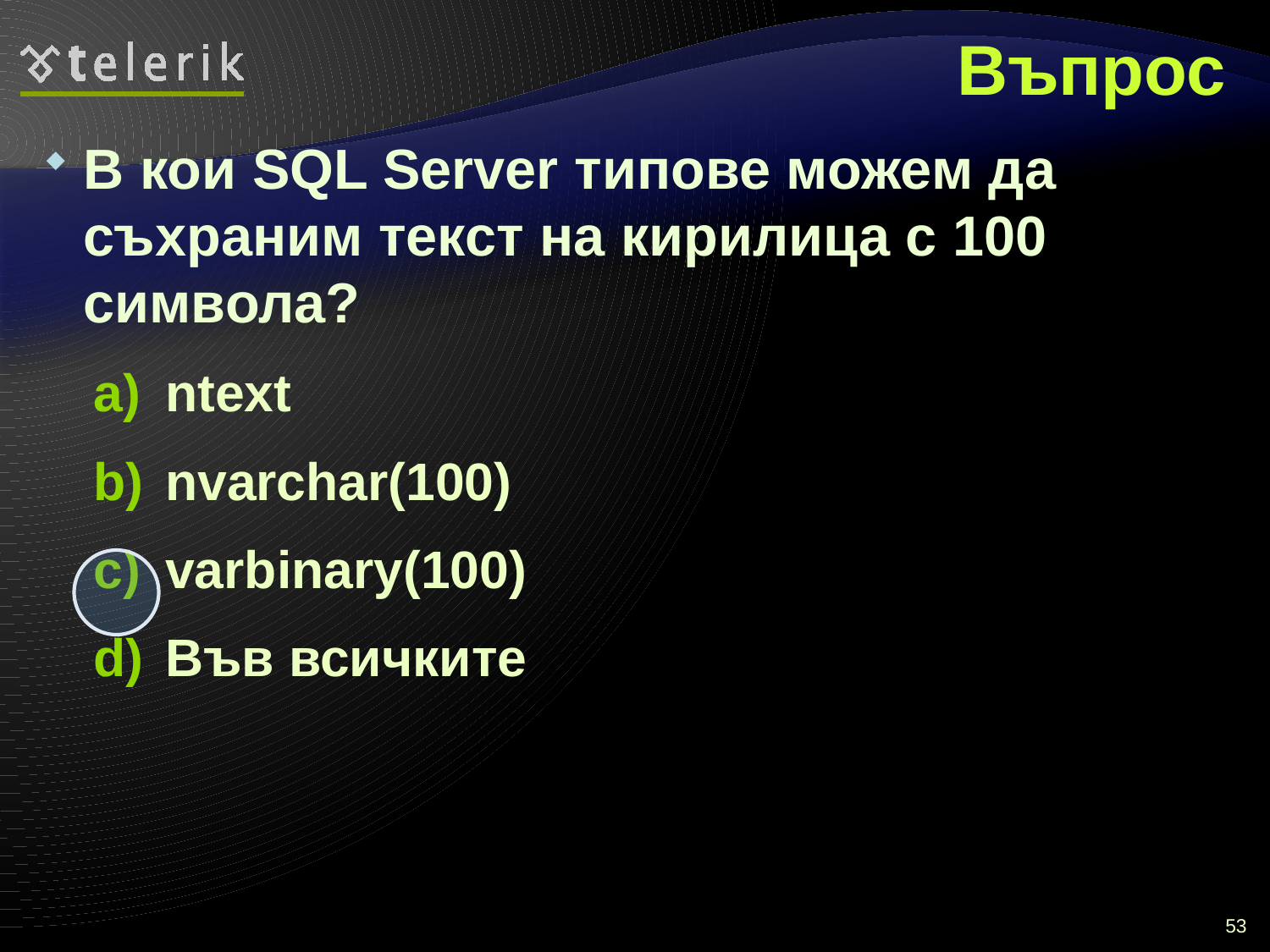

# Въпрос
В кои SQL Server типове можем да съхраним текст на кирилица с 100 символа?
ntext
nvarchar(100)
varbinary(100)
Във всичките

53